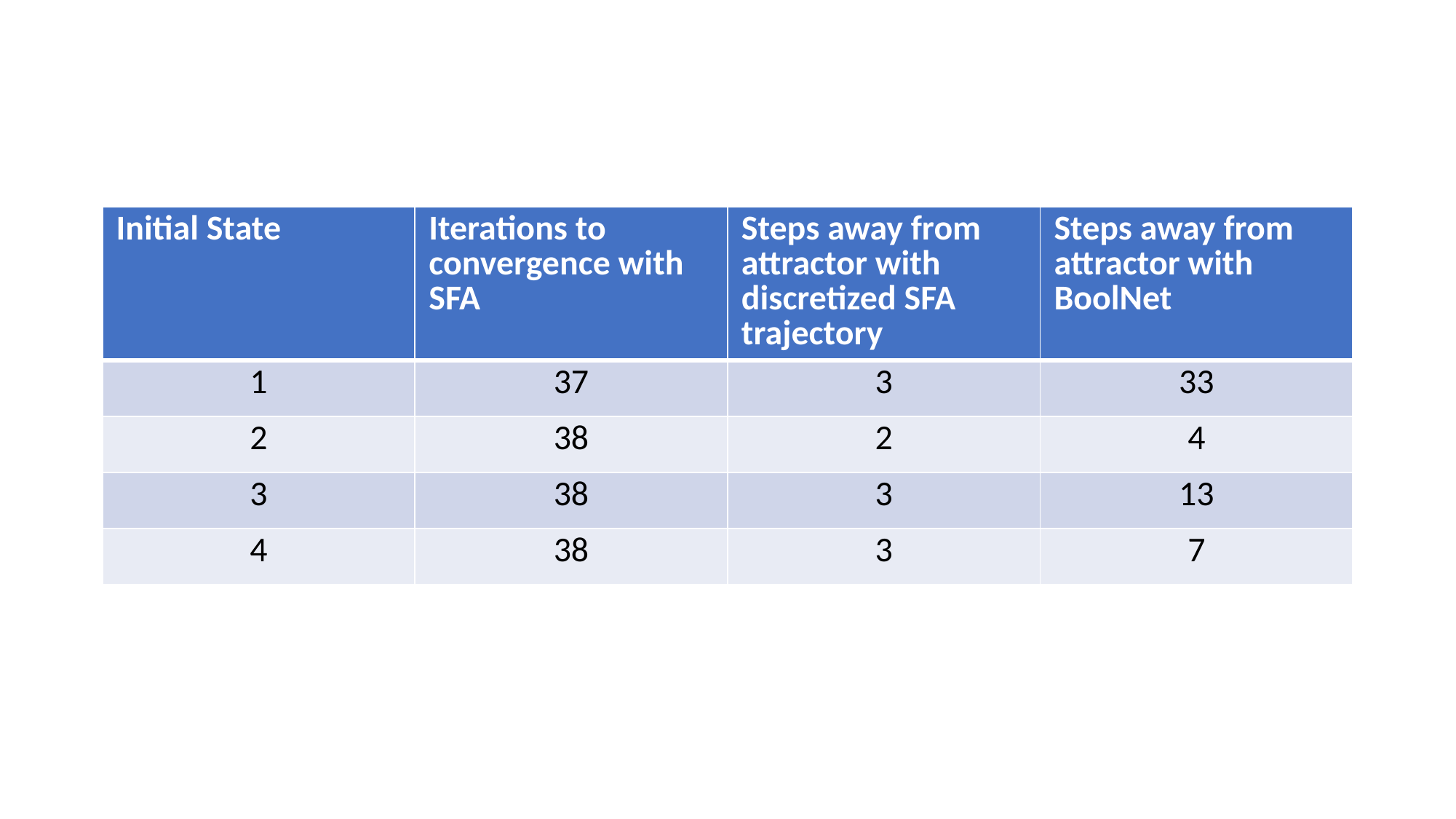

| Initial State | Iterations to convergence with SFA | Steps away from attractor with discretized SFA trajectory | Steps away from attractor with BoolNet |
| --- | --- | --- | --- |
| 1 | 37 | 3 | 33 |
| 2 | 38 | 2 | 4 |
| 3 | 38 | 3 | 13 |
| 4 | 38 | 3 | 7 |